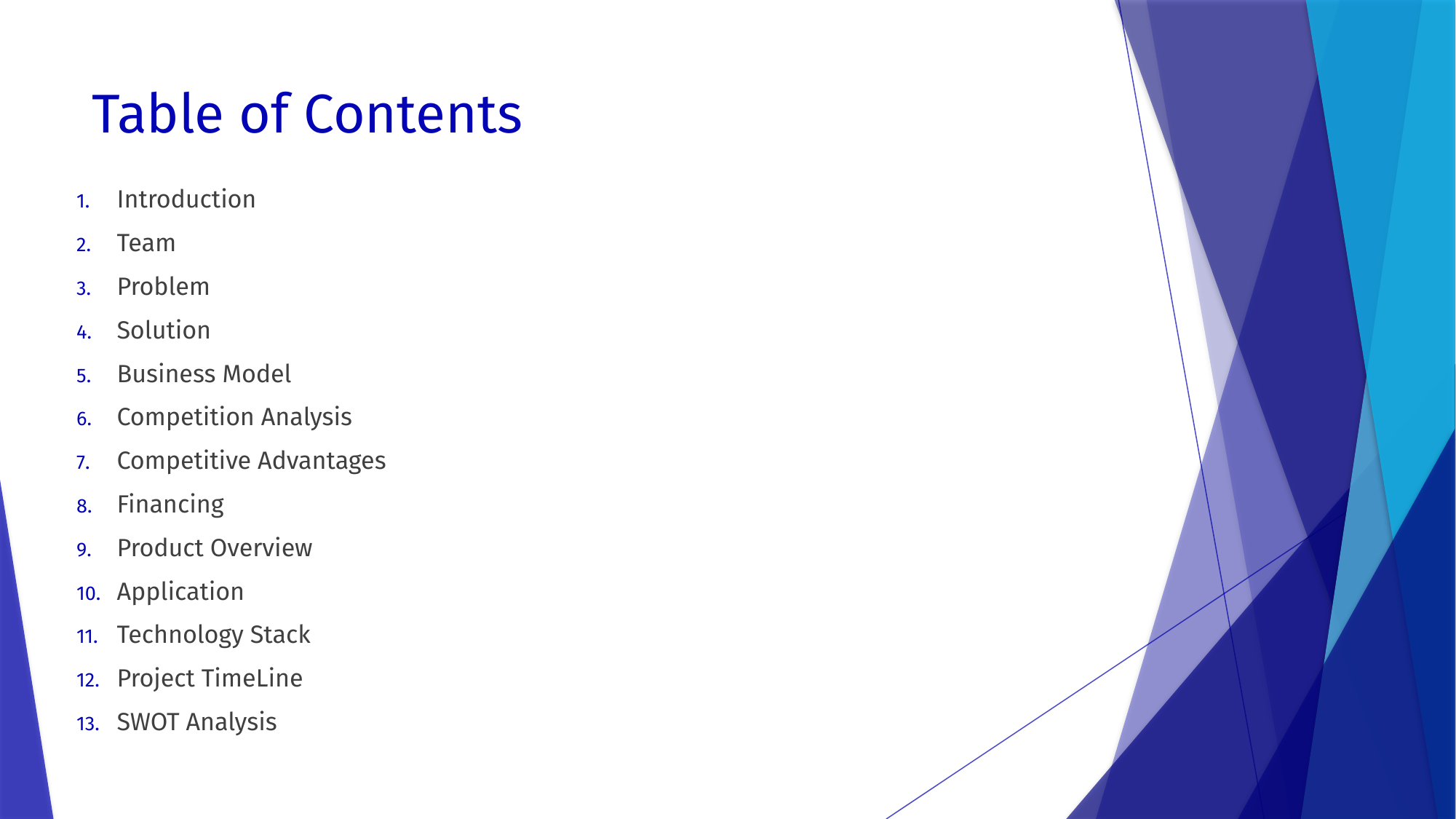

# Table of Contents
Introduction
Team
Problem
Solution
Business Model
Competition Analysis
Competitive Advantages
Financing
Product Overview
Application
Technology Stack
Project TimeLine
SWOT Analysis